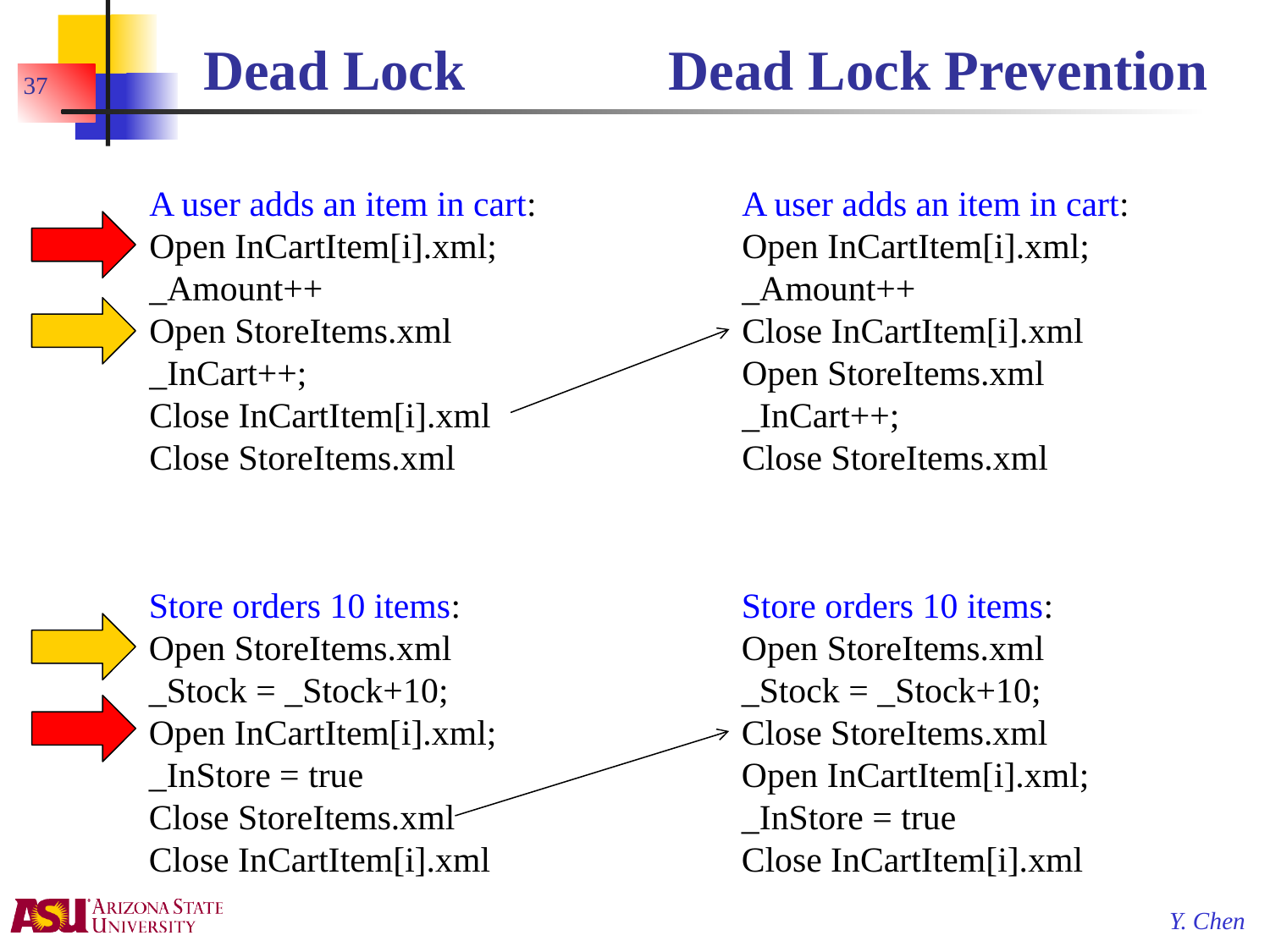

# Dead Lock
Dead Lock Prevention
37
A user adds an item in cart:
Open InCartItem[i].xml;
_Amount++
Open StoreItems.xml
_InCart++;
Close InCartItem[i].xml
Close StoreItems.xml
A user adds an item in cart:
Open InCartItem[i].xml;
_Amount++
Close InCartItem[i].xml
Open StoreItems.xml
_InCart++;
Close StoreItems.xml
Store orders 10 items:
Open StoreItems.xml
_Stock = _Stock+10;
Close StoreItems.xml
Open InCartItem[i].xml;
_InStore = true
Close InCartItem[i].xml

Store orders 10 items:
Open StoreItems.xml
_Stock = _Stock+10;
Open InCartItem[i].xml;
_InStore = true
Close StoreItems.xml
Close InCartItem[i].xml